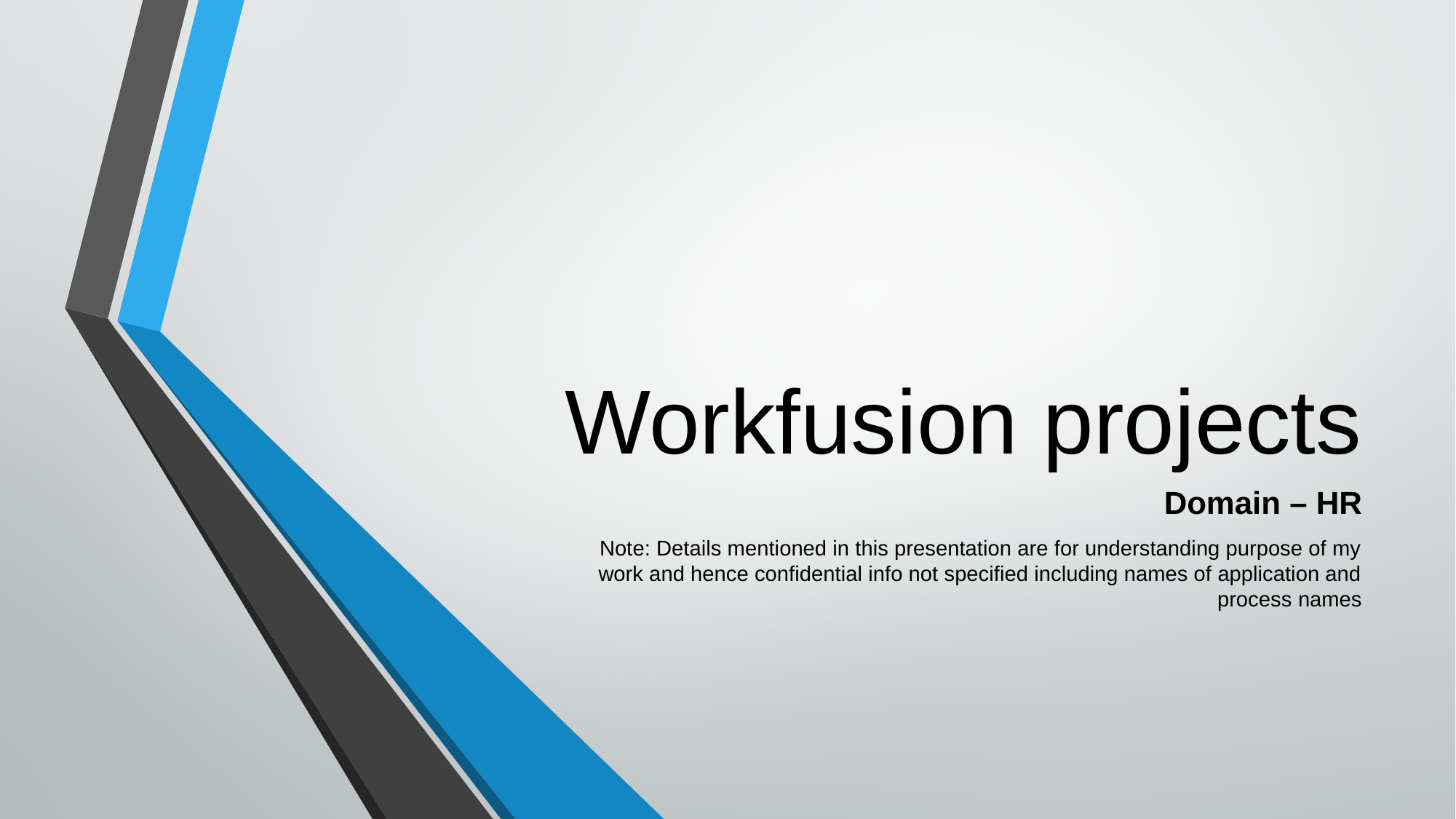

# Workfusion projects
Domain – HR
Note: Details mentioned in this presentation are for understanding purpose of my work and hence confidential info not specified including names of application and process names